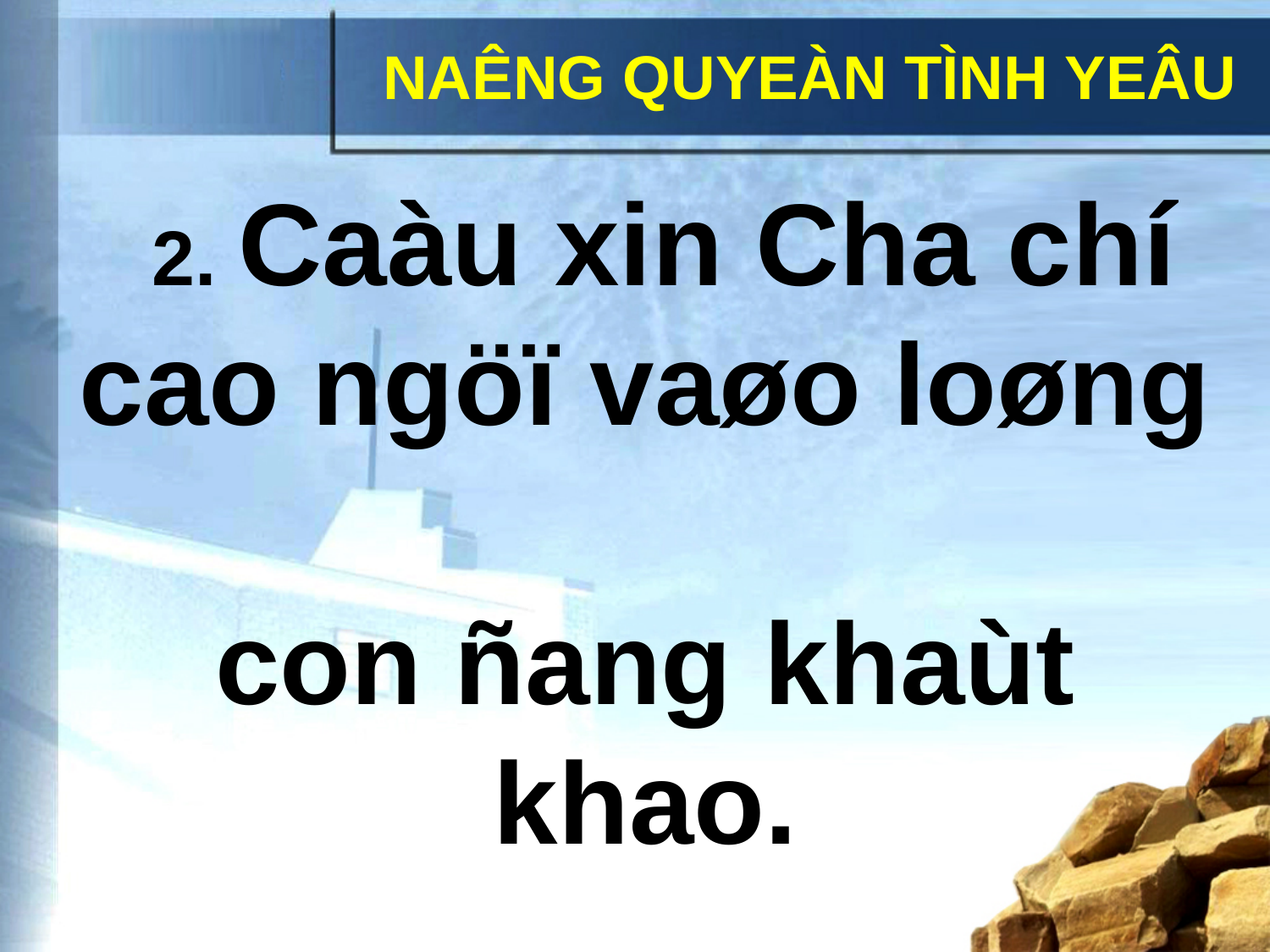

NAÊNG QUYEÀN TÌNH YEÂU
2. Caàu xin Cha chí cao ngöï vaøo loøng
con ñang khaùt khao.